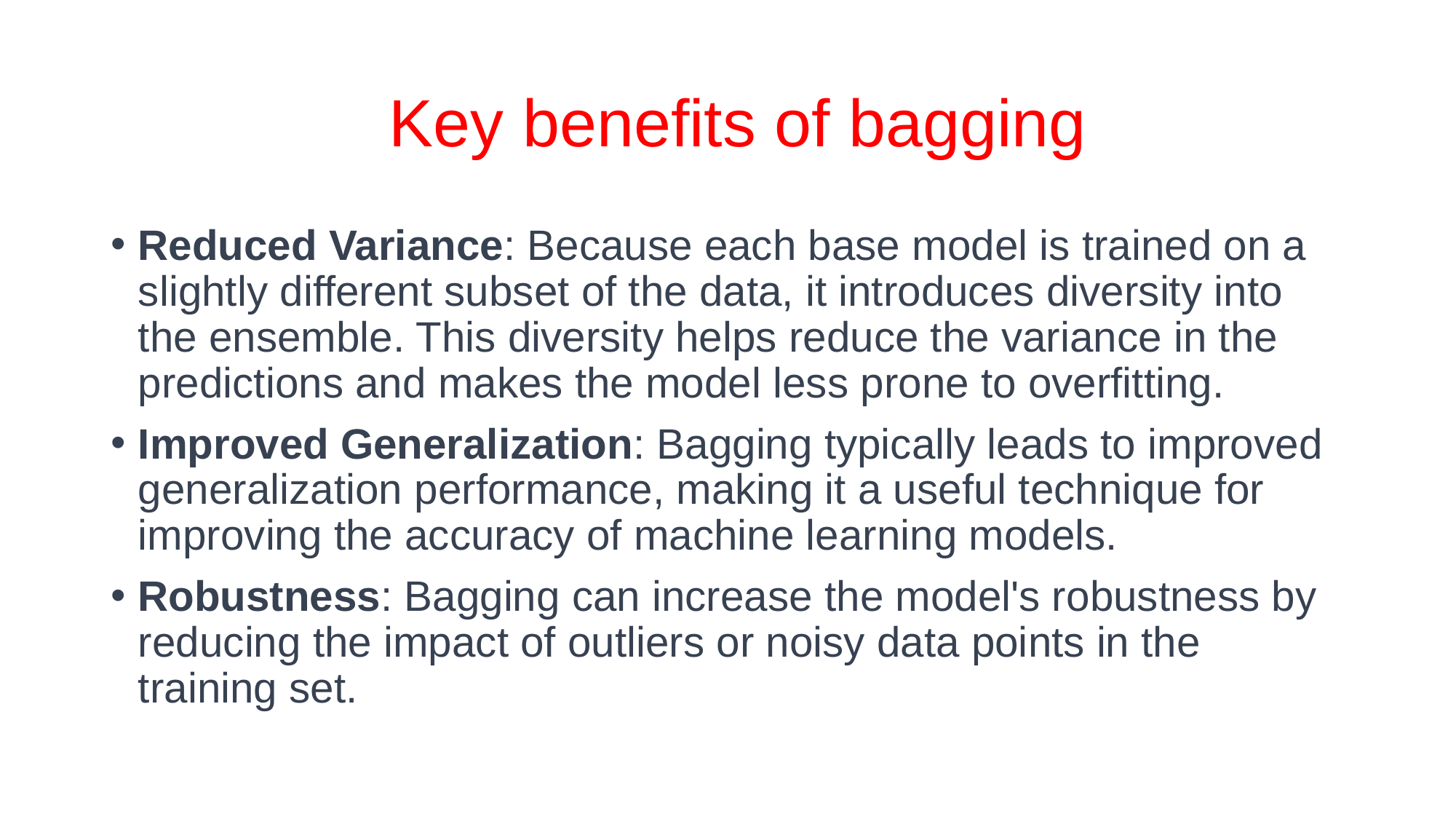

# Key benefits of bagging
Reduced Variance: Because each base model is trained on a slightly different subset of the data, it introduces diversity into the ensemble. This diversity helps reduce the variance in the predictions and makes the model less prone to overfitting.
Improved Generalization: Bagging typically leads to improved generalization performance, making it a useful technique for improving the accuracy of machine learning models.
Robustness: Bagging can increase the model's robustness by reducing the impact of outliers or noisy data points in the training set.